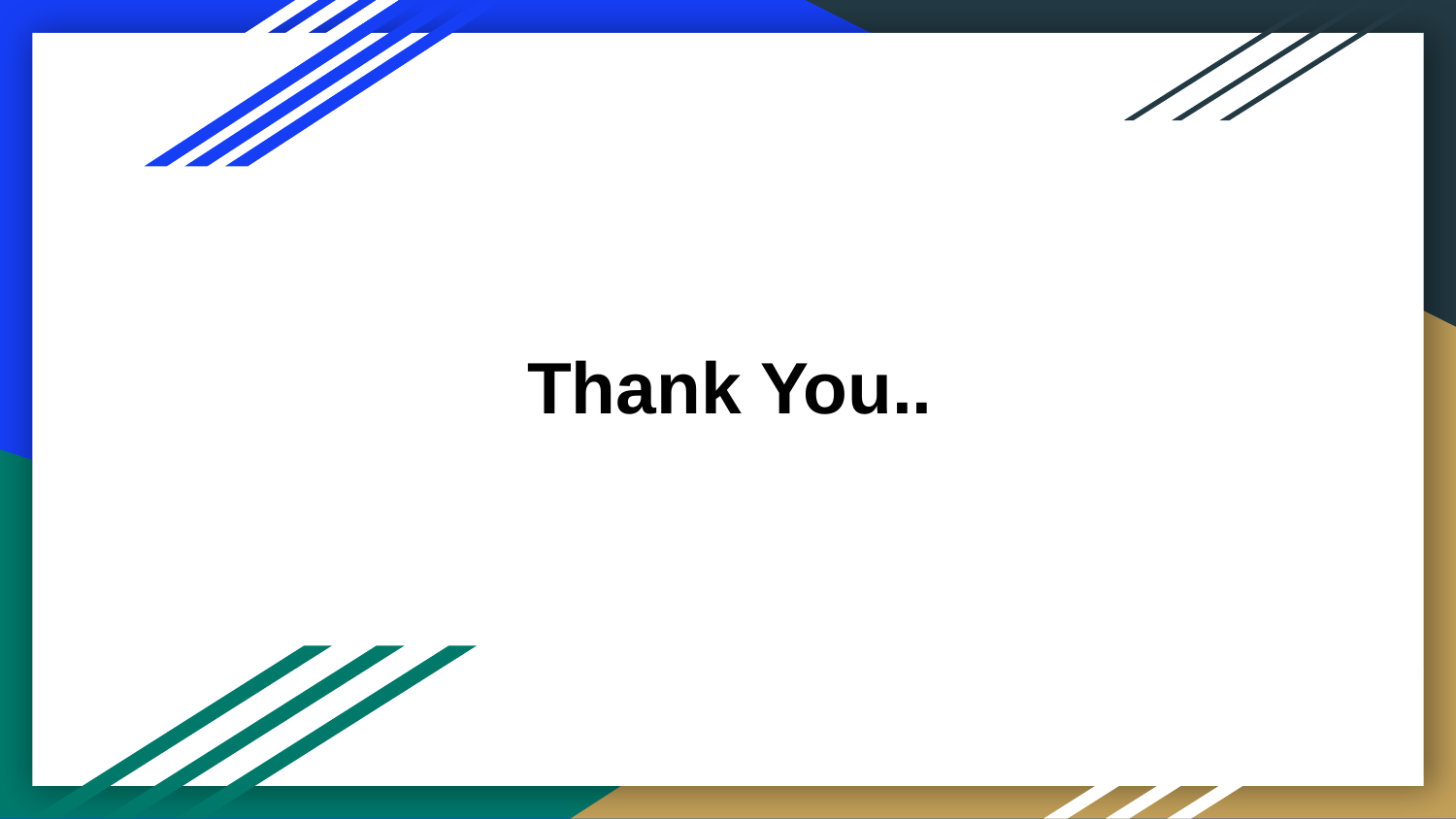

# Thank You..

ML Case Study, Insights and Recommendations